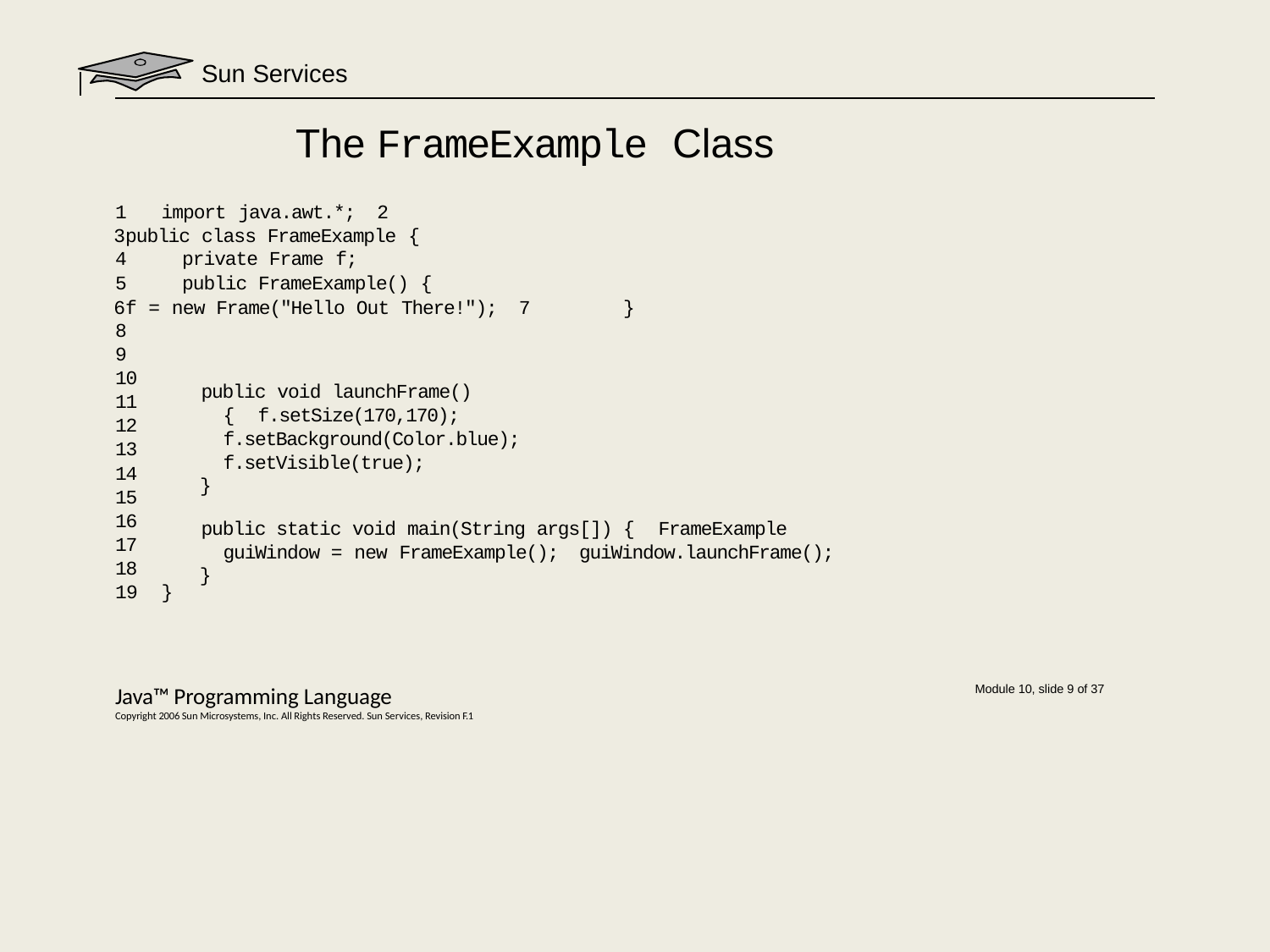

# Sun Services

The FrameExample Class
1	import java.awt.*;  2
public class FrameExample {
private Frame f;
public FrameExample() {
f = new Frame("Hello Out There!");  7	}
8
9
10
11
12
13
14
15
16
17
18
19	}
public void launchFrame() {  f.setSize(170,170);  f.setBackground(Color.blue);  f.setVisible(true);
}
public static void main(String args[]) {  FrameExample guiWindow = new FrameExample();  guiWindow.launchFrame();
}
Java™ Programming Language
Copyright 2006 Sun Microsystems, Inc. All Rights Reserved. Sun Services, Revision F.1
Module 10, slide 9 of 37